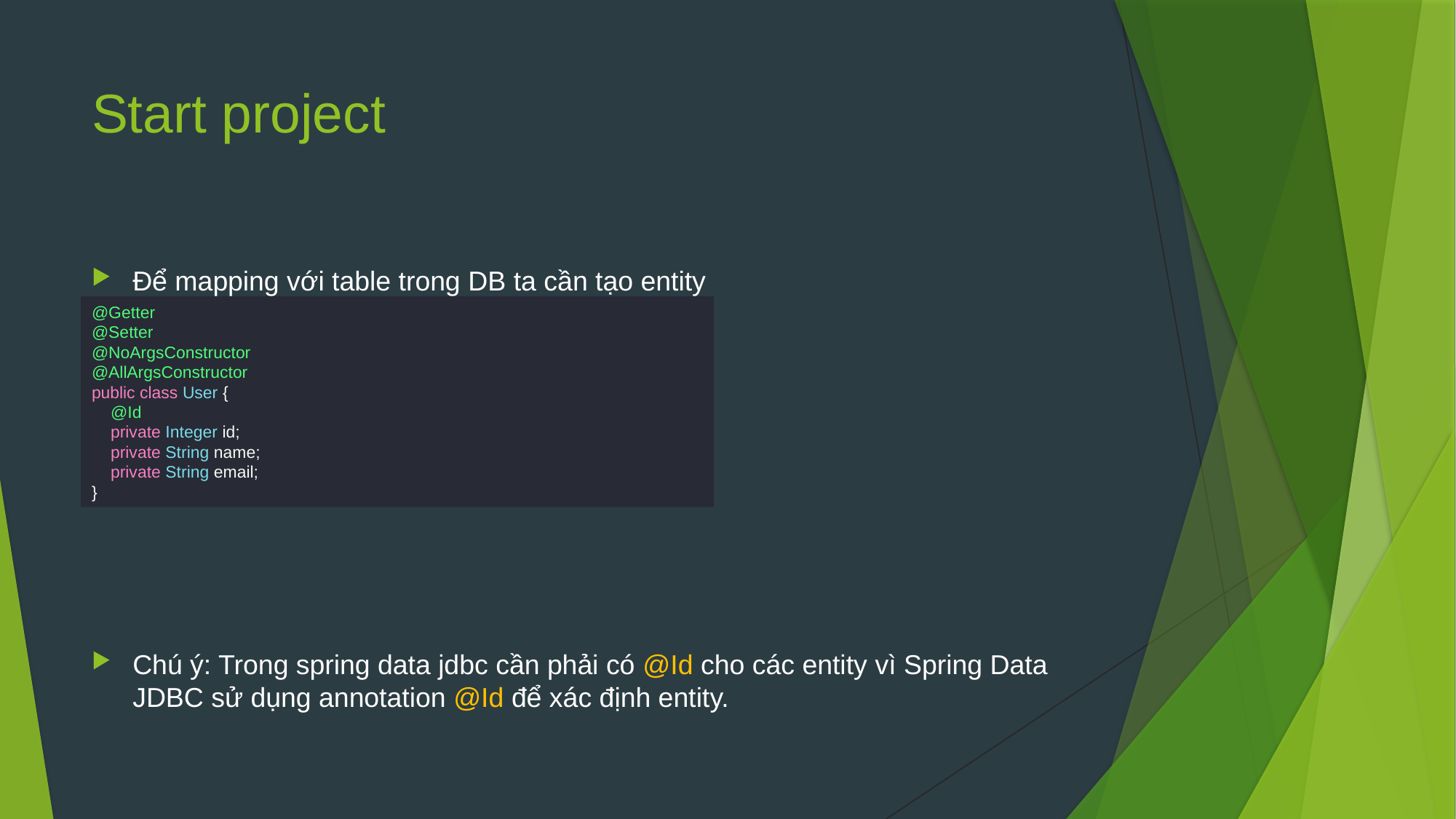

# Start project
Để mapping với table trong DB ta cần tạo entity

Chú ý: Trong spring data jdbc cần phải có @Id cho các entity vì Spring Data JDBC sử dụng annotation @Id để xác định entity.

@Getter
@Setter
@NoArgsConstructor
@AllArgsConstructor
public class User {
    @Id
    private Integer id;
    private String name;
    private String email;
}